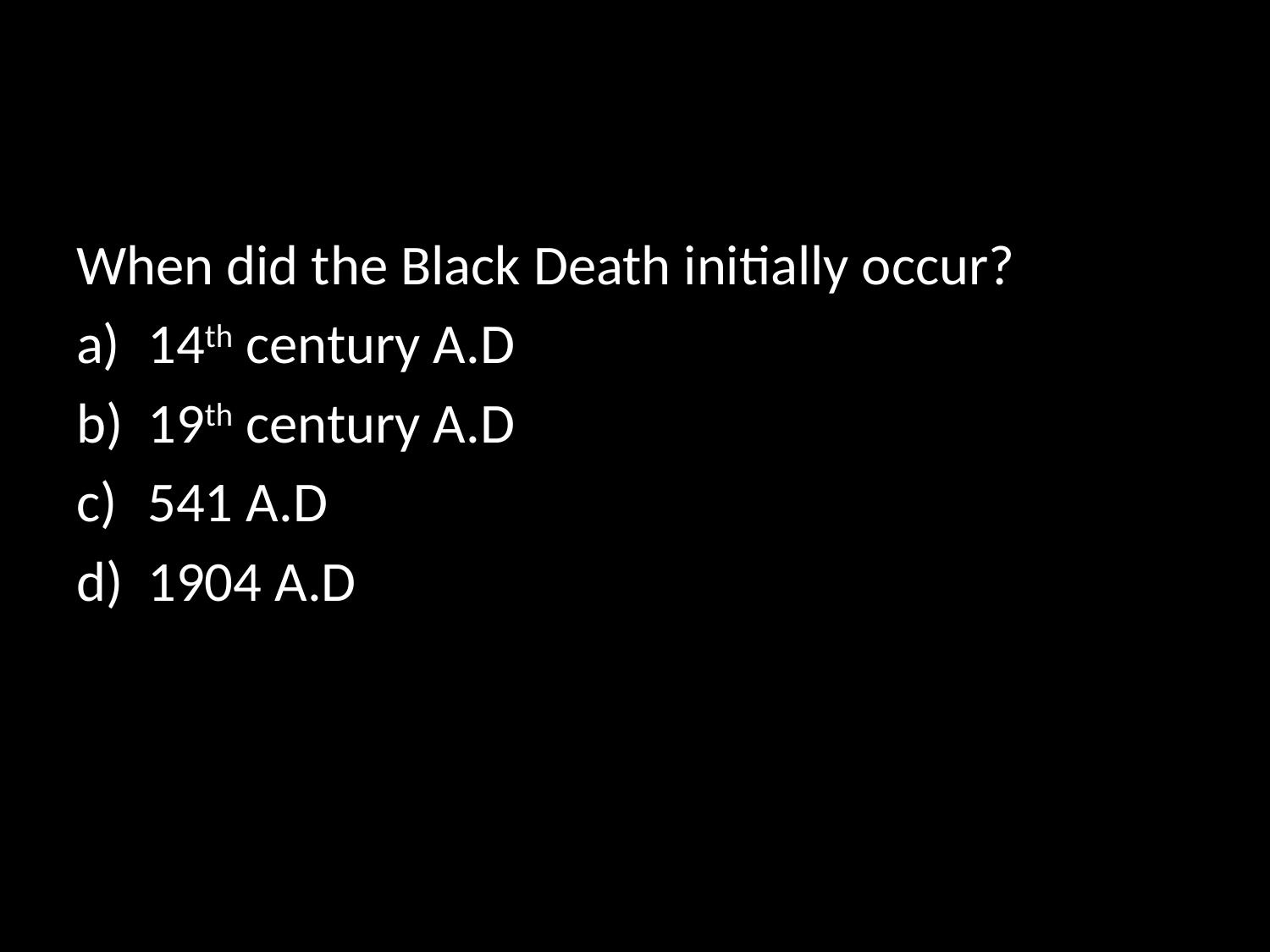

When did the Black Death initially occur?
14th century A.D
19th century A.D
541 A.D
1904 A.D